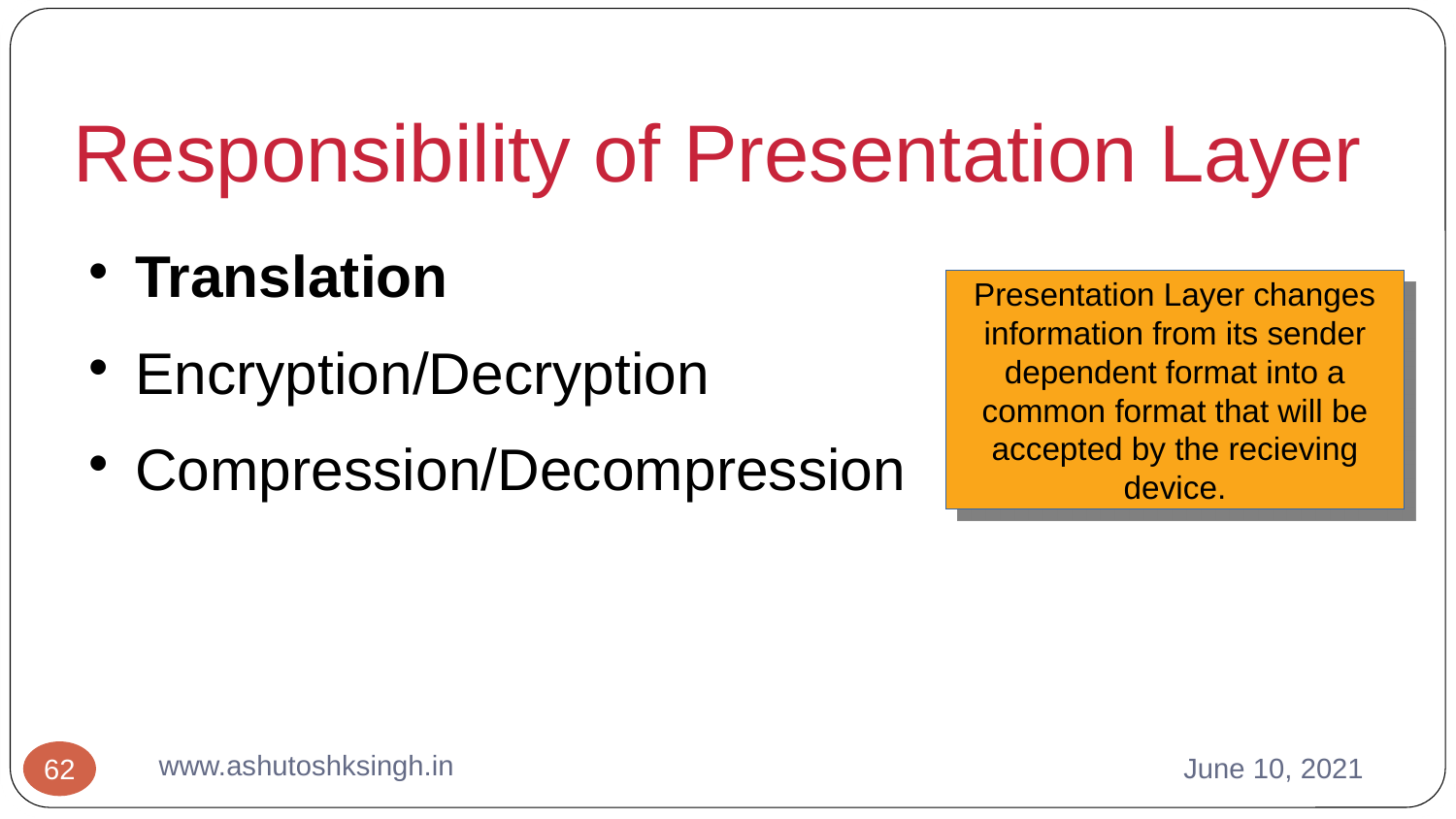

Responsibility of Presentation Layer
Translation
Encryption/Decryption
Compression/Decompression
Presentation Layer changes information from its sender dependent format into a common format that will be accepted by the recieving device.
www.ashutoshksingh.in
June 10, 2021
62